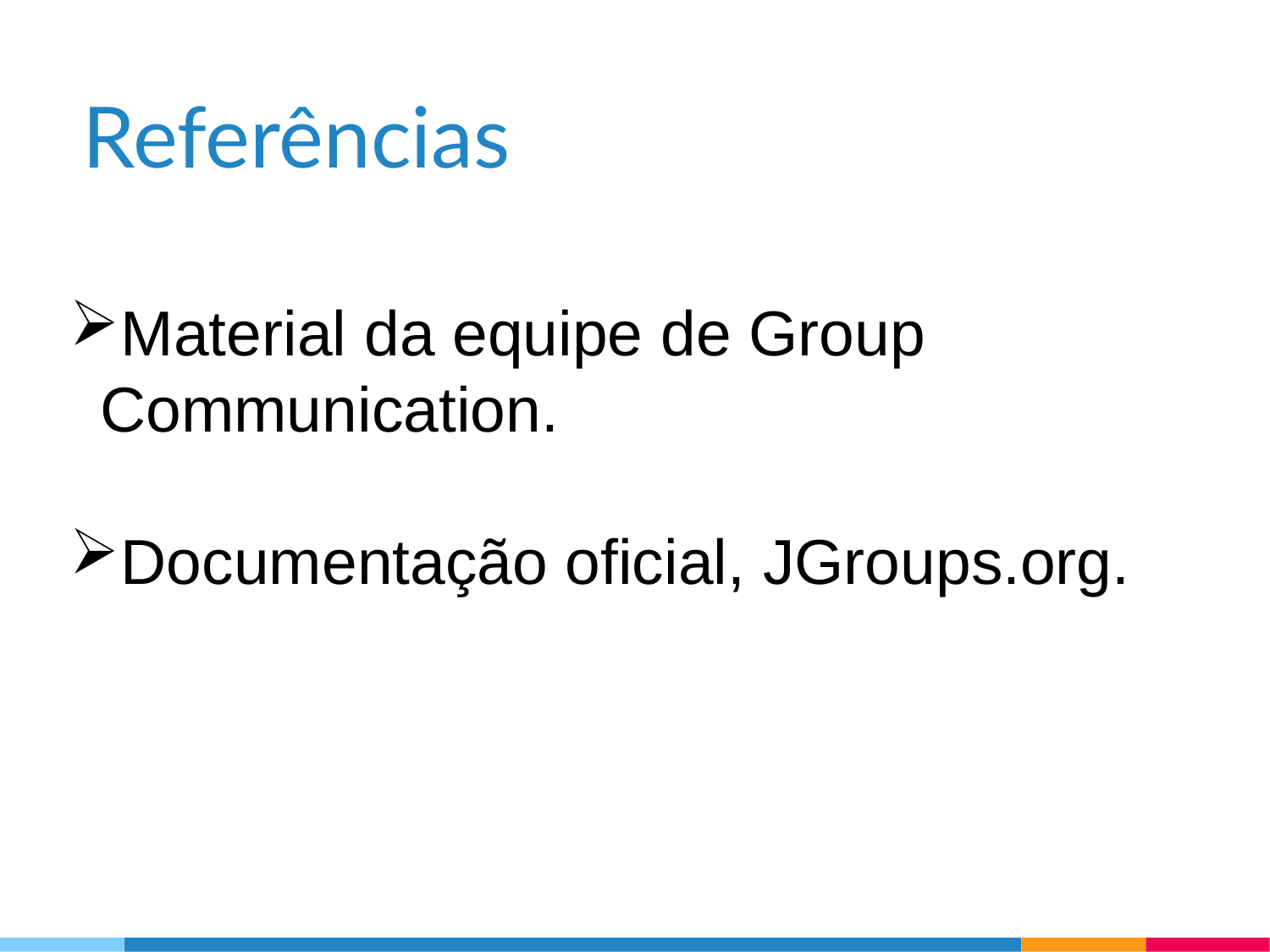

Referências
Material da equipe de Group Communication.

Documentação oficial, JGroups.org.